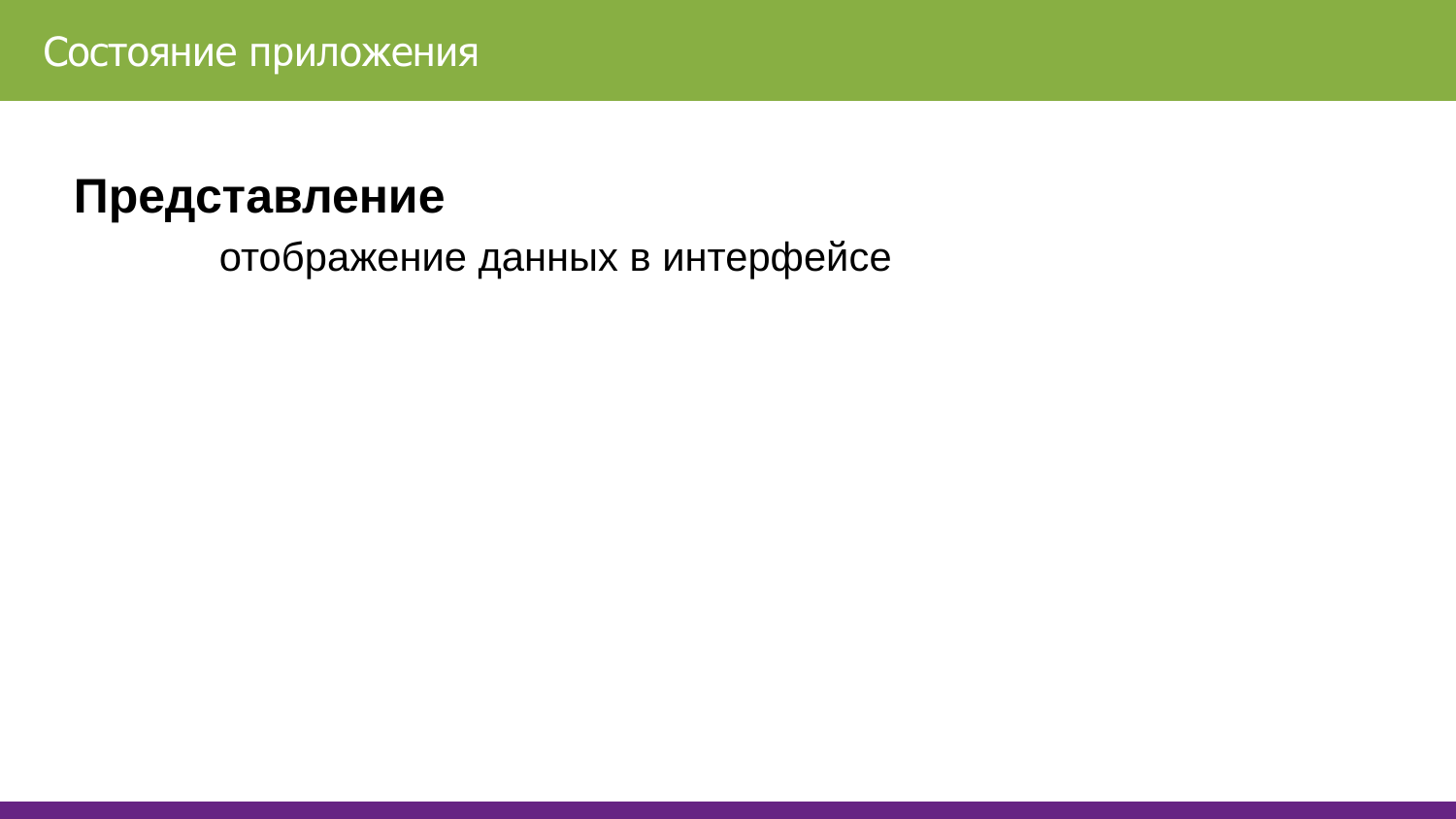

Состояние приложения

Представление
	отображение данных в интерфейсе